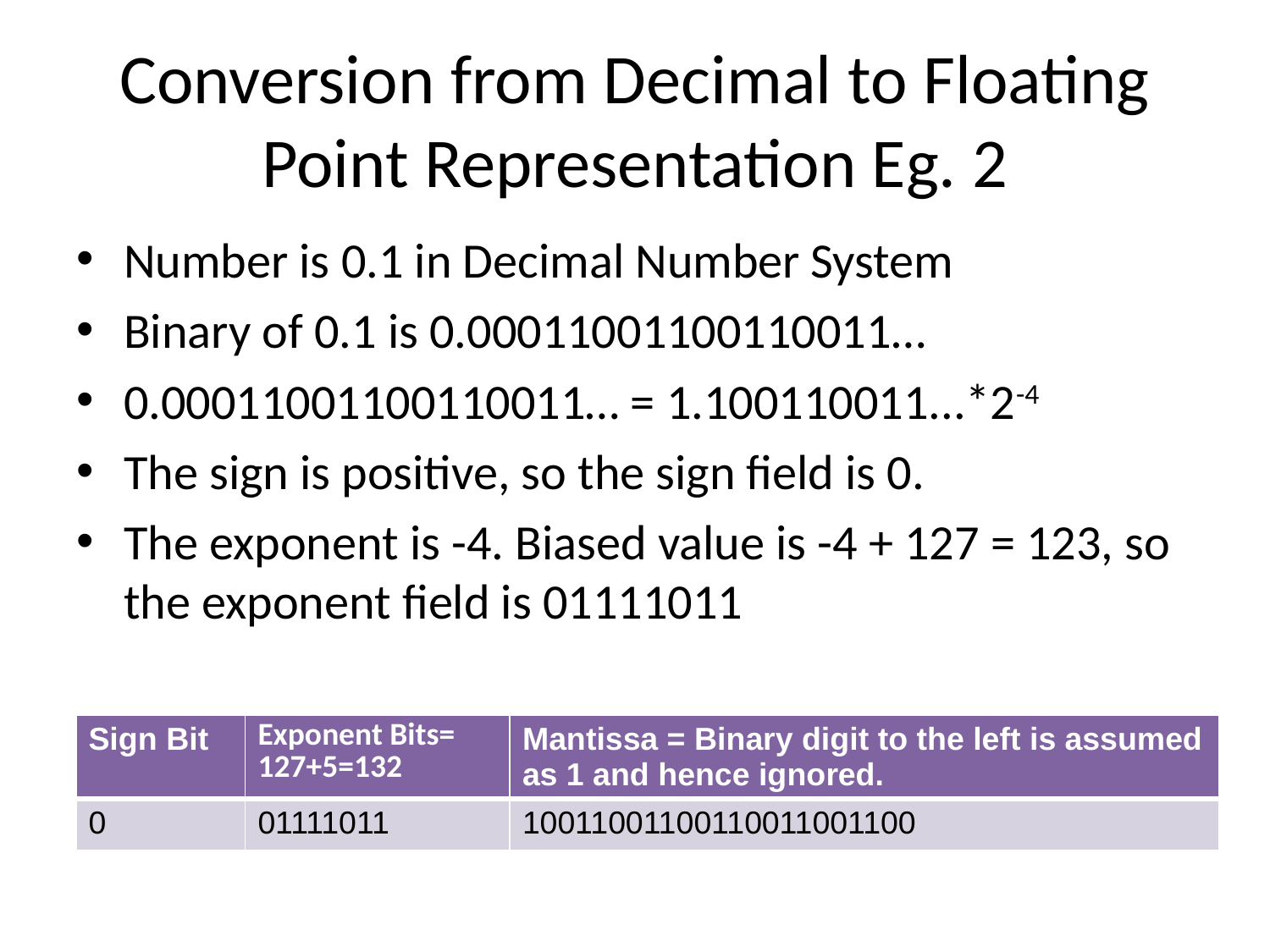

# Conversion from Decimal to Floating Point Representation Eg. 2
Number is 0.1 in Decimal Number System
Binary of 0.1 is 0.00011001100110011…
0.00011001100110011… = 1.100110011...*2-4
The sign is positive, so the sign field is 0.
The exponent is -4. Biased value is -4 + 127 = 123, so the exponent field is 01111011

| Sign Bit | Exponent Bits= 127+5=132 | Mantissa = Binary digit to the left is assumed as 1 and hence ignored. |
| --- | --- | --- |
| 0 | 01111011 | 10011001100110011001100 |